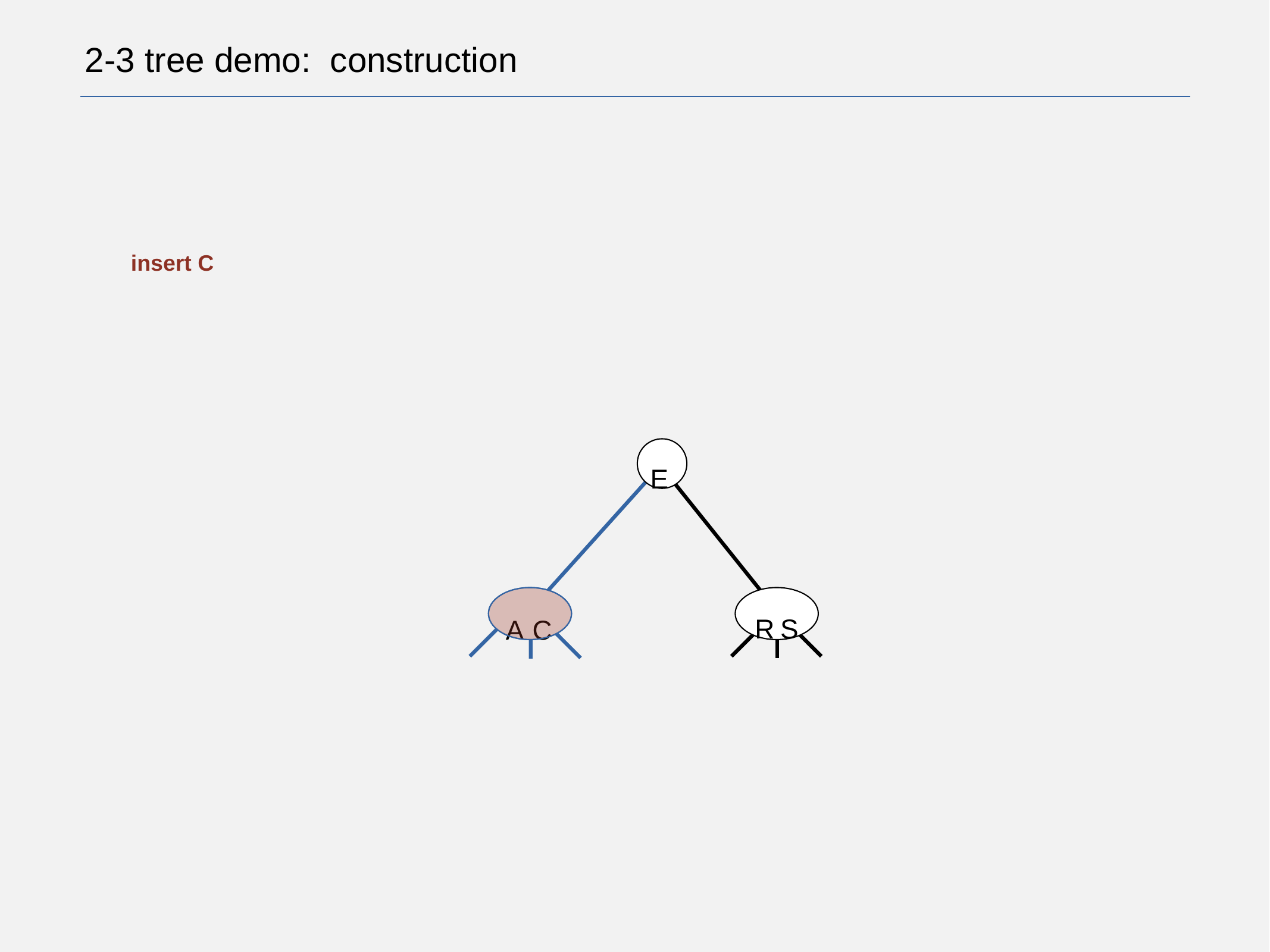

# 2-3 tree demo:  construction
insert C

E

R
S

A
C